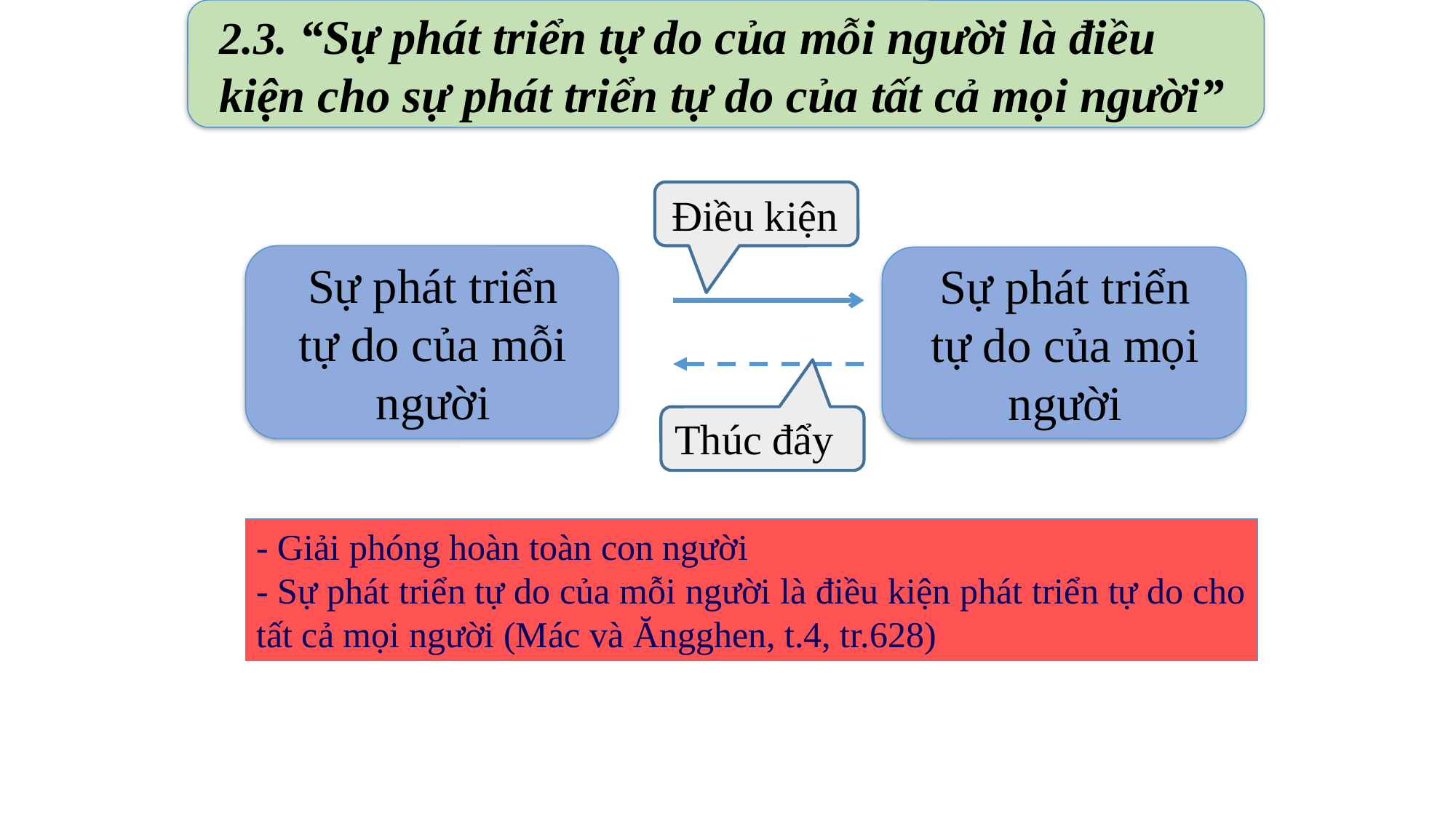

2.3. “Sự phát triển tự do của mỗi người là điều kiện cho sự phát triển tự do của tất cả mọi người”

Điều kiện

Sự phát triển tự do của mỗi người

Sự phát triển tự do của mọi người

Thúc đẩy
- Giải phóng hoàn toàn con người
- Sự phát triển tự do của mỗi người là điều kiện phát triển tự do cho tất cả mọi người (Mác và Ăngghen, t.4, tr.628)